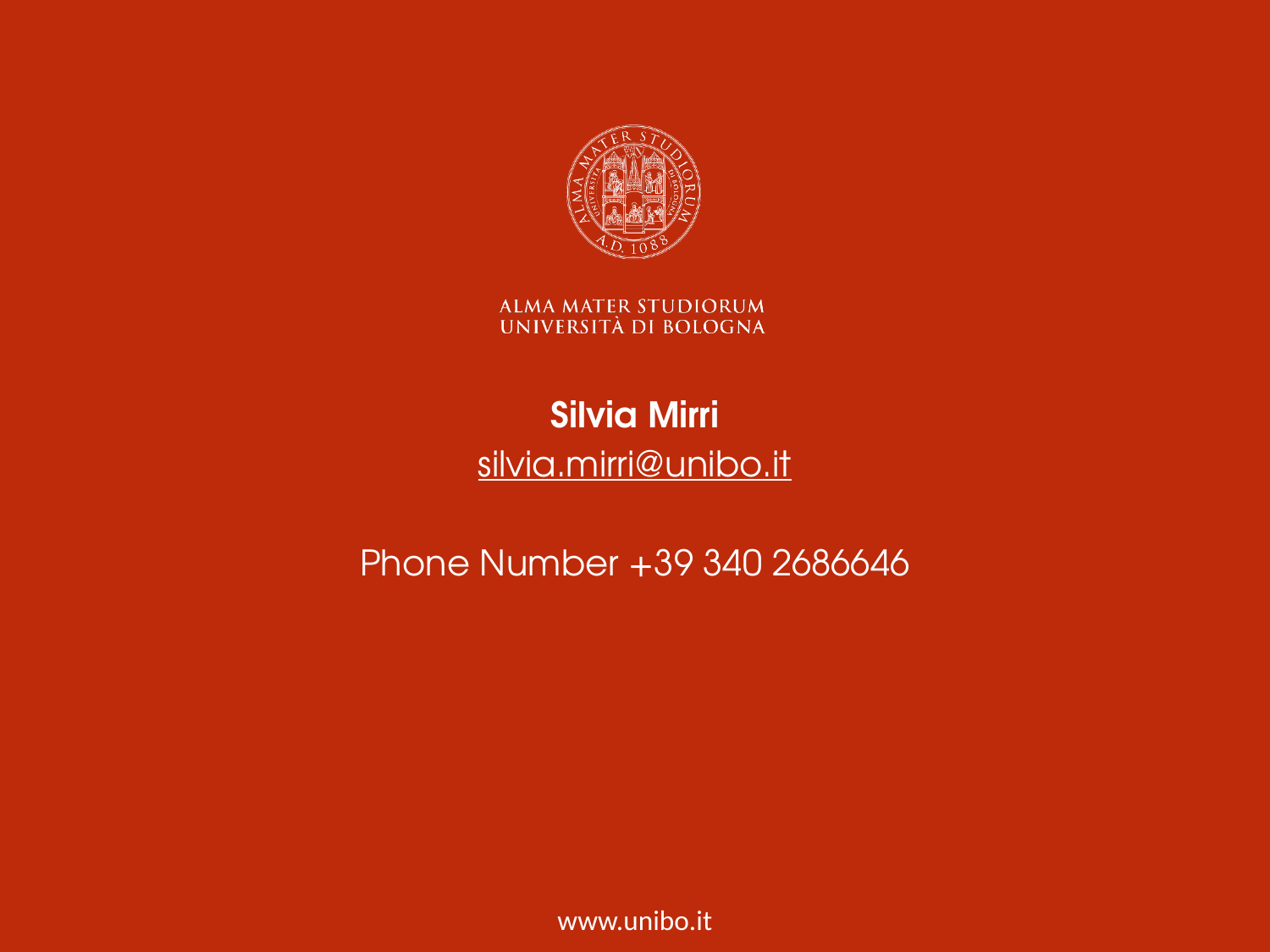

Silvia Mirri
silvia.mirri@unibo.it

Phone Number +39 340 2686646